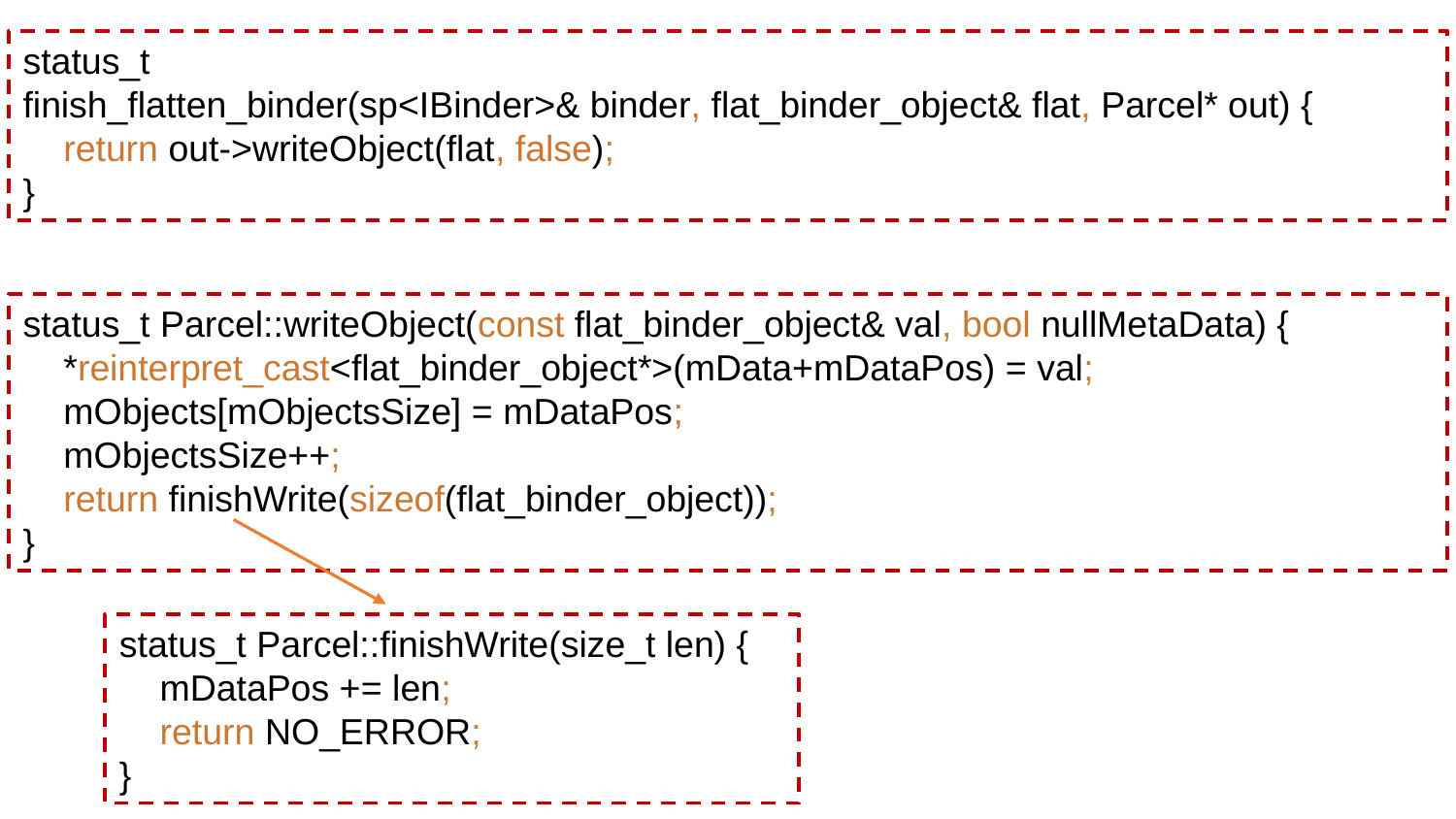

status_t
finish_flatten_binder(sp<IBinder>& binder, flat_binder_object& flat, Parcel* out) {
    return out->writeObject(flat, false);
}
status_t Parcel::writeObject(const flat_binder_object& val, bool nullMetaData) {
    *reinterpret_cast<flat_binder_object*>(mData+mDataPos) = val;
    mObjects[mObjectsSize] = mDataPos;
    mObjectsSize++;
    return finishWrite(sizeof(flat_binder_object));
}
status_t Parcel::finishWrite(size_t len) {
    mDataPos += len;
    return NO_ERROR;
}